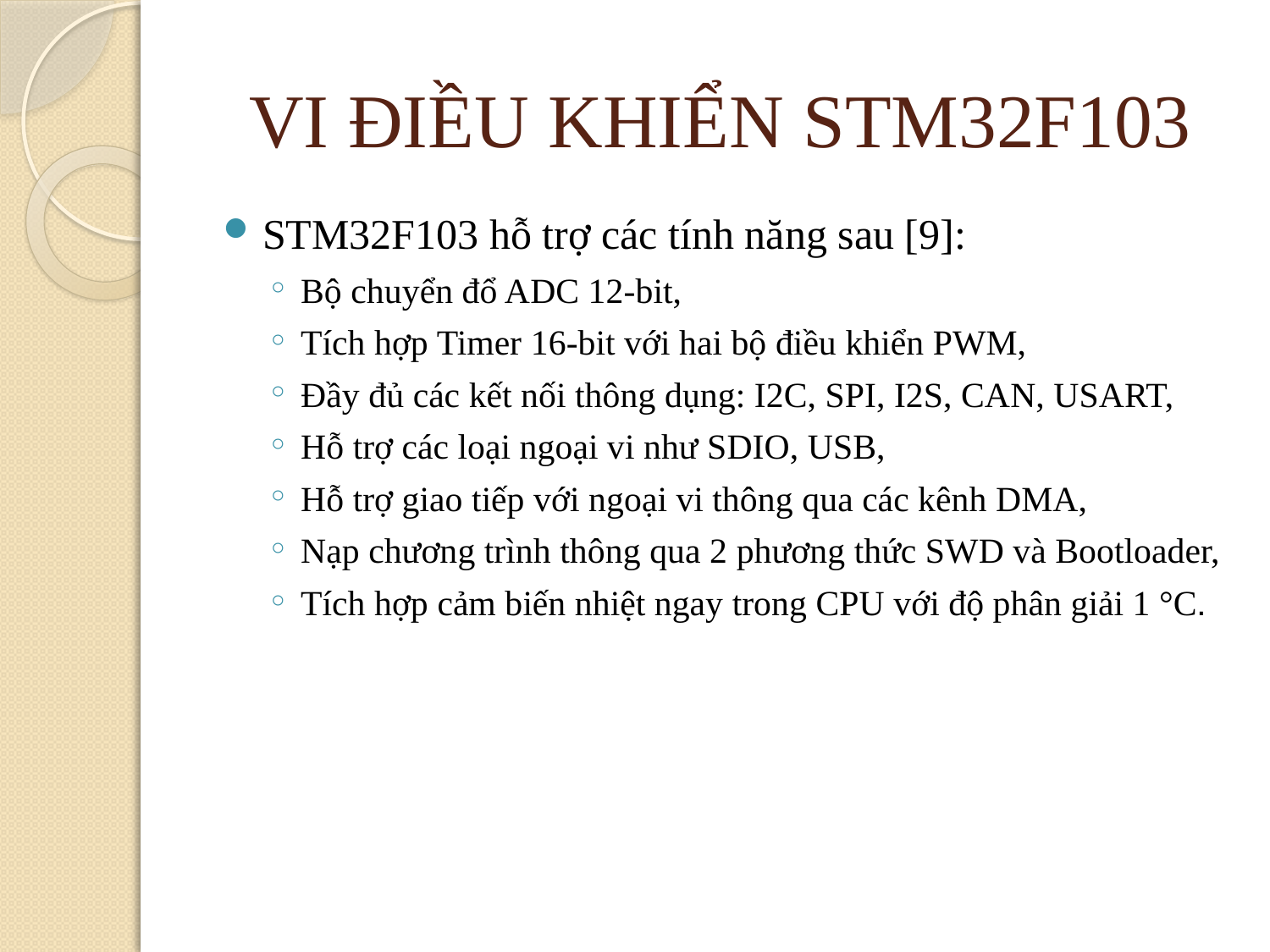

# VI ĐIỀU KHIỂN STM32F103
STM32F103 hỗ trợ các tính năng sau [9]:
Bộ chuyển đổ ADC 12-bit,
Tích hợp Timer 16-bit với hai bộ điều khiển PWM,
Đầy đủ các kết nối thông dụng: I2C, SPI, I2S, CAN, USART,
Hỗ trợ các loại ngoại vi như SDIO, USB,
Hỗ trợ giao tiếp với ngoại vi thông qua các kênh DMA,
Nạp chương trình thông qua 2 phương thức SWD và Bootloader,
Tích hợp cảm biến nhiệt ngay trong CPU với độ phân giải 1 °C.